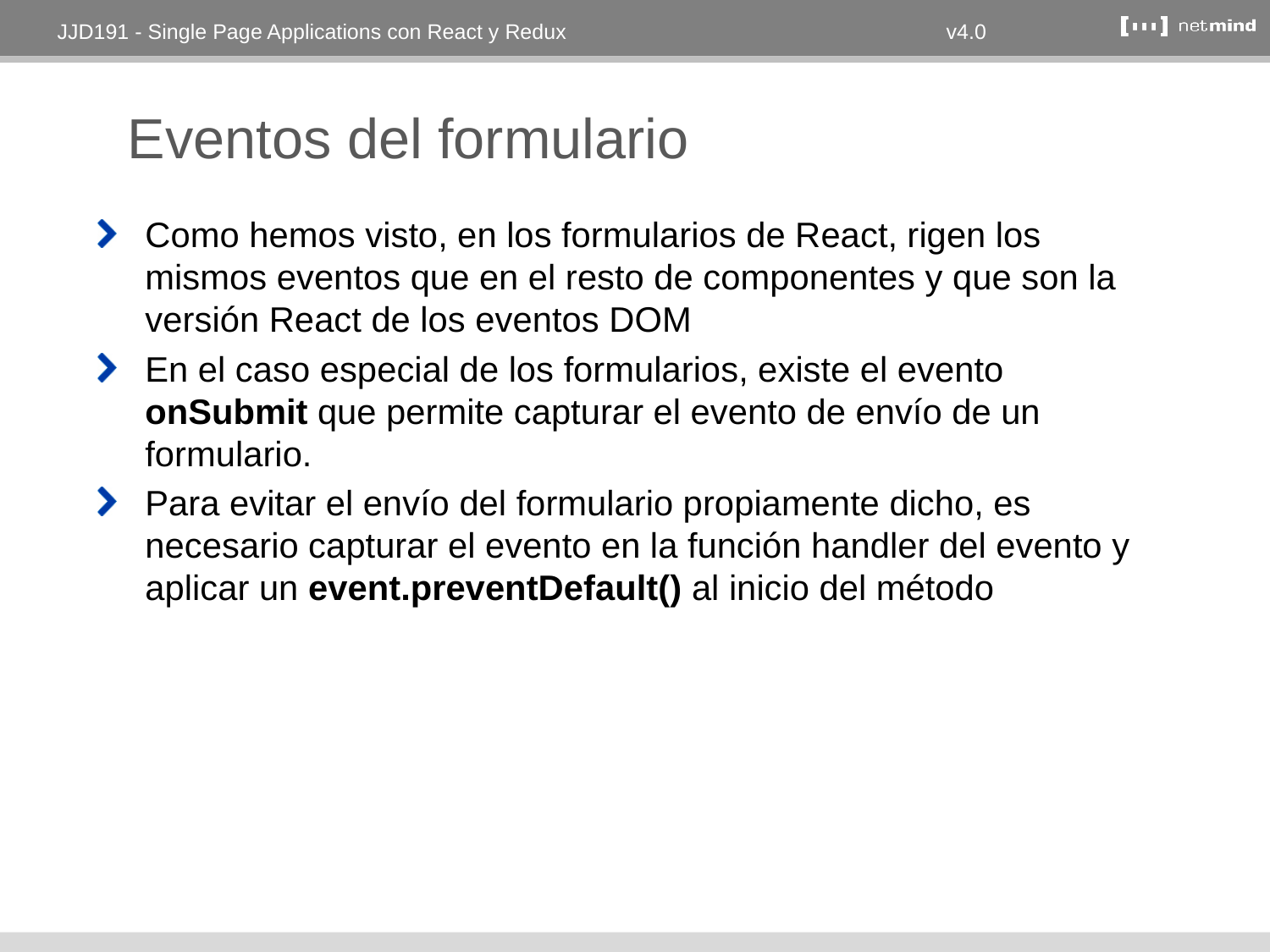

# Eventos del formulario
Como hemos visto, en los formularios de React, rigen los mismos eventos que en el resto de componentes y que son la versión React de los eventos DOM
En el caso especial de los formularios, existe el evento  onSubmit que permite capturar el evento de envío de un formulario.
Para evitar el envío del formulario propiamente dicho, es necesario capturar el evento en la función handler del evento y aplicar un event.preventDefault() al inicio del método